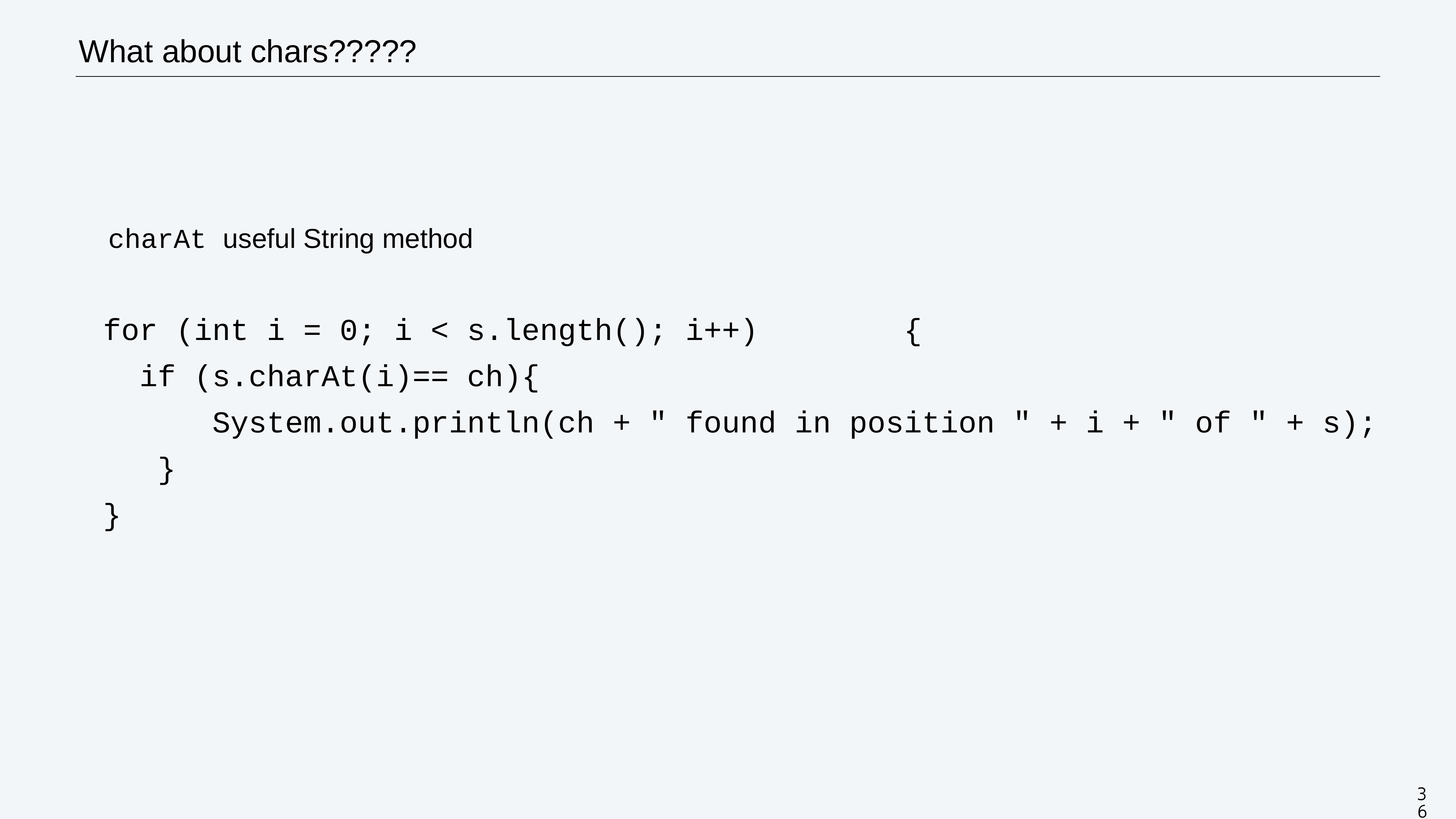

CS111 Trees
# What about chars?????
charAt useful String method

for (int i = 0; i < s.length(); i++)        {
  if (s.charAt(i)== ch){
      System.out.println(ch + " found in position " + i + " of " + s);
   }
}

36